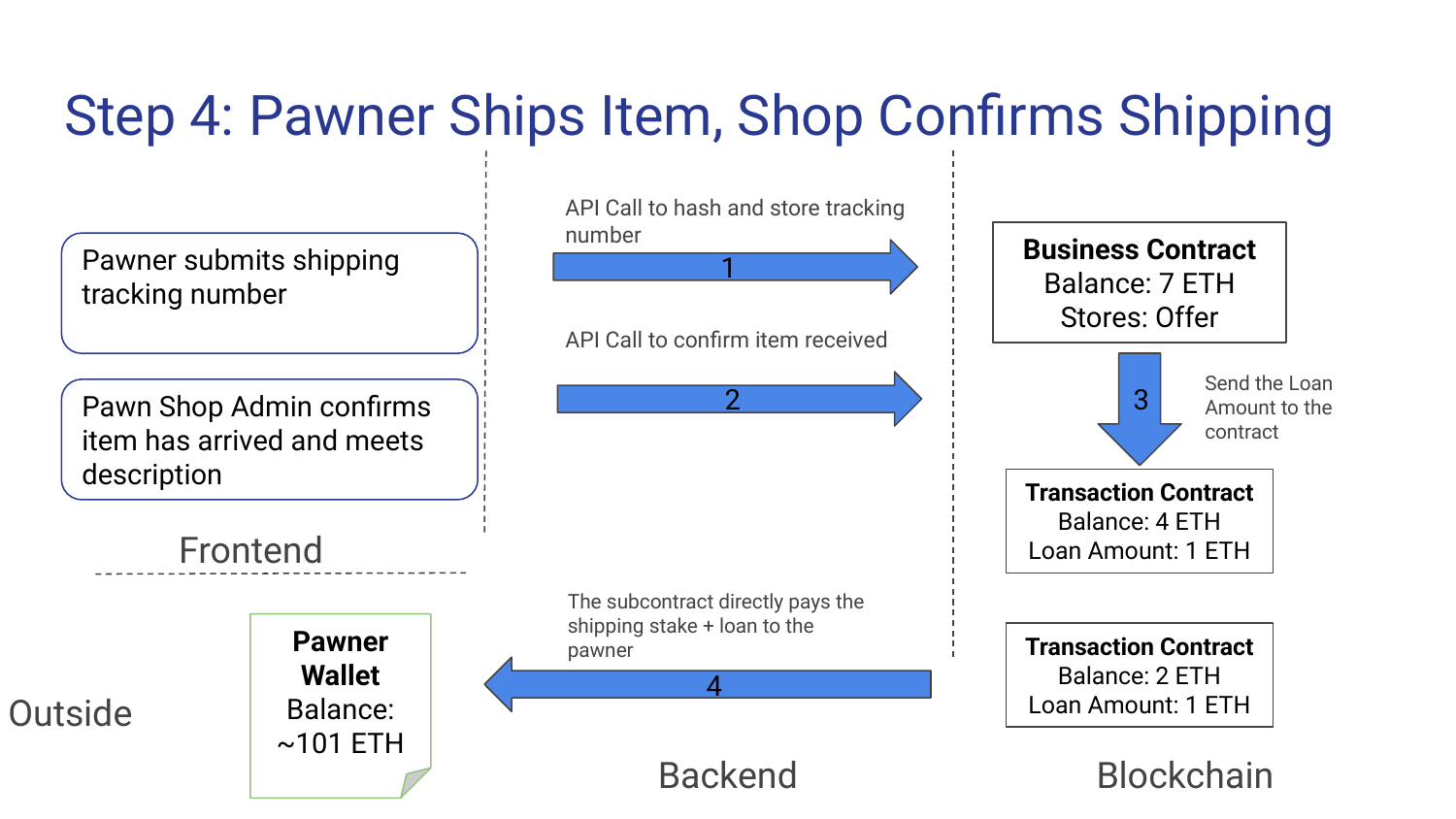

Step 4: Pawner Ships Item, Shop Confirms Shipping
API Call to hash and store tracking number
Business Contract
Balance: 7 ETH
Stores: Offer
Pawner submits shipping tracking number

1
API Call to confirm item received
3
Send the Loan Amount to the contract
2

Pawn Shop Admin confirms item has arrived and meets description

Transaction Contract
Balance: 4 ETH
Loan Amount: 1 ETH
Frontend
The subcontract directly pays the shipping stake + loan to the pawner
Pawner Wallet
Balance: ~101 ETH
Transaction Contract
Balance: 2 ETH
Loan Amount: 1 ETH
4
Outside
Backend
Blockchain